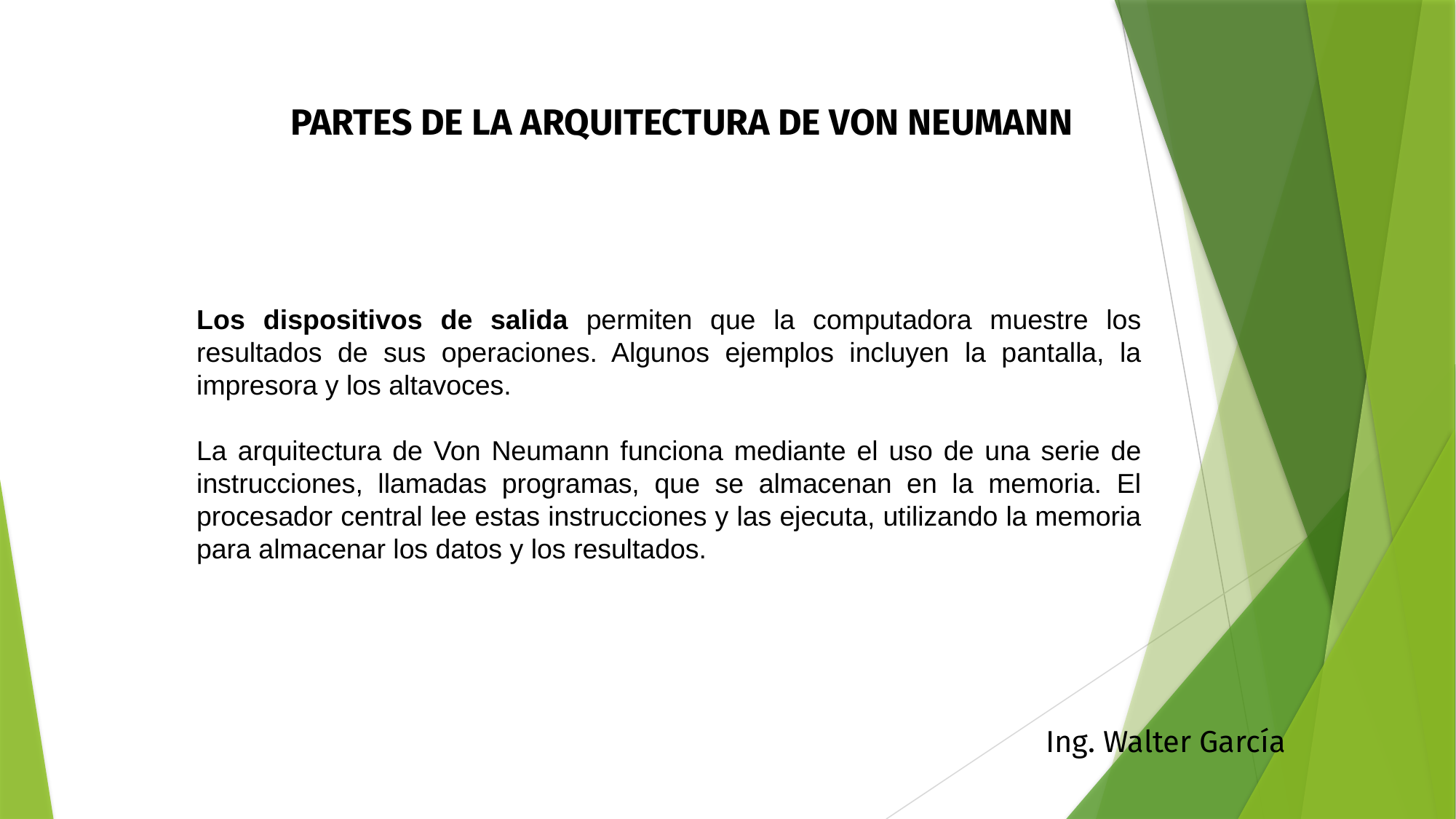

# Partes de la arquitectura de von neumann
Los dispositivos de salida permiten que la computadora muestre los resultados de sus operaciones. Algunos ejemplos incluyen la pantalla, la impresora y los altavoces.

La arquitectura de Von Neumann funciona mediante el uso de una serie de instrucciones, llamadas programas, que se almacenan en la memoria. El procesador central lee estas instrucciones y las ejecuta, utilizando la memoria para almacenar los datos y los resultados.
Ing. Walter García